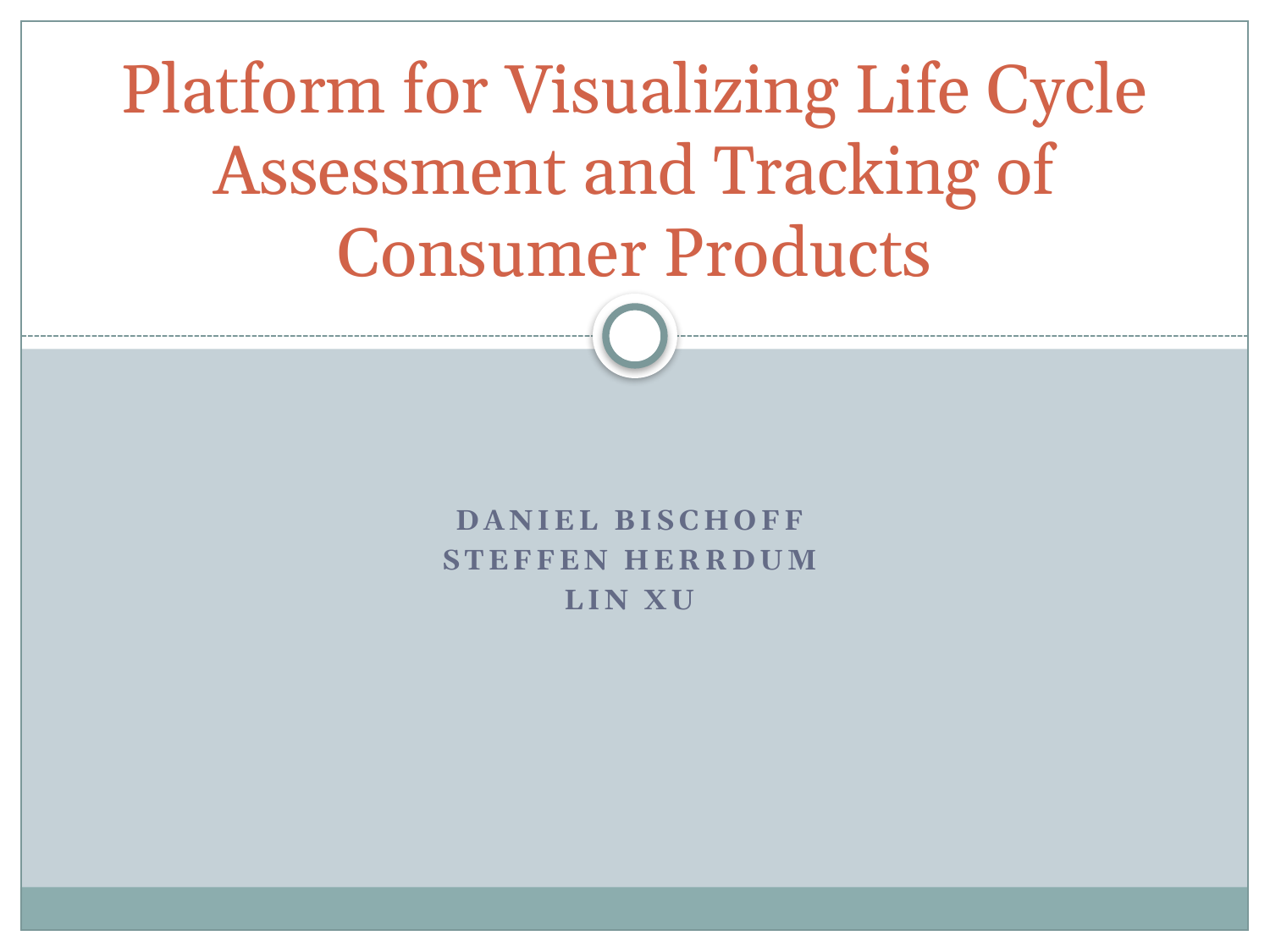

# Platform for Visualizing Life Cycle Assessment and Tracking of Consumer Products
Daniel Bischoff
Steffen Herrdum
Lin Xu